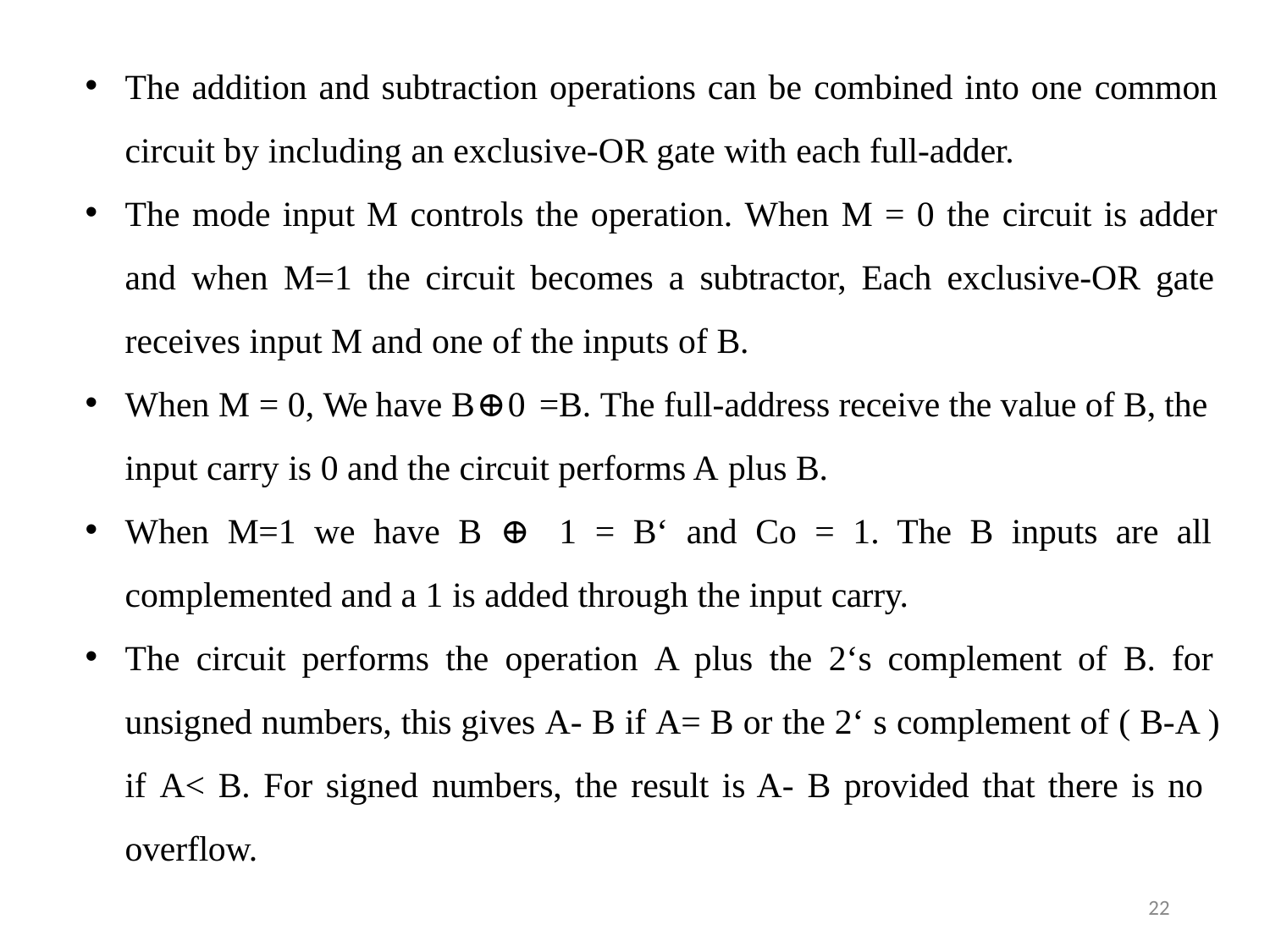

The addition and subtraction operations can be combined into one common  circuit by including an exclusive-OR gate with each full-adder.
The mode input M controls the operation. When M = 0 the circuit is adder  and when M=1 the circuit becomes a subtractor, Each exclusive-OR gate  receives input M and one of the inputs of B.
When M = 0, We have B⊕0 =B. The full-address receive the value of B, the
input carry is 0 and the circuit performs A plus B.
When M=1 we have B ⊕ 1 = B‘ and Co = 1. The B inputs are all  complemented and a 1 is added through the input carry.
The circuit performs the operation A plus the 2‘s complement of B. for  unsigned numbers, this gives A- B if A= B or the 2‘ s complement of ( B-A )  if A< B. For signed numbers, the result is A- B provided that there is no   overflow.
22